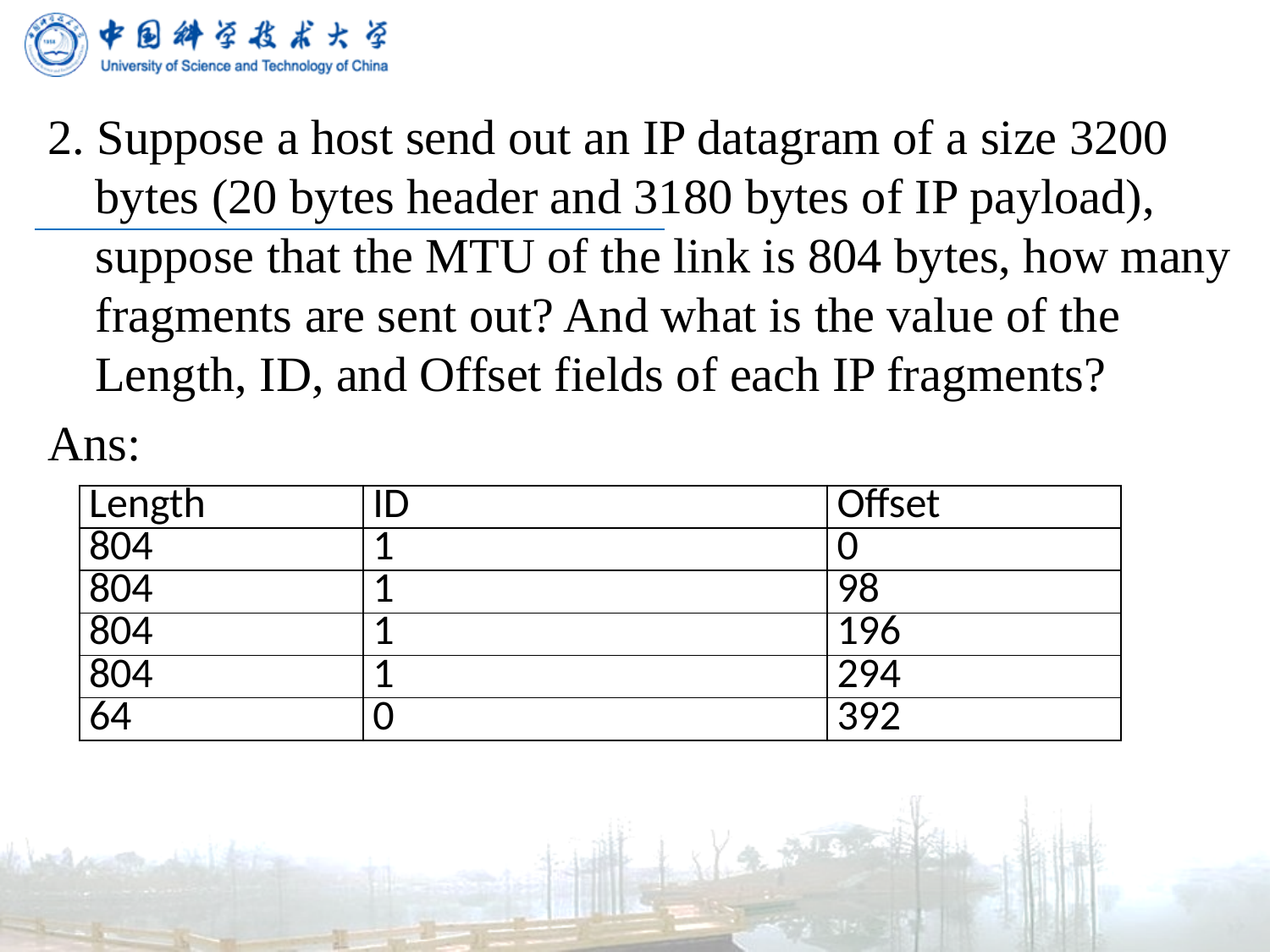

2. Suppose a host send out an IP datagram of a size 3200 bytes (20 bytes header and 3180 bytes of IP payload), suppose that the MTU of the link is 804 bytes, how many fragments are sent out? And what is the value of the Length, ID, and Offset fields of each IP fragments?
Ans:

| Length | ID | Offset |
| --- | --- | --- |
| 804 | 1 | 0 |
| 804 | 1 | 98 |
| 804 | 1 | 196 |
| 804 | 1 | 294 |
| 64 | 0 | 392 |